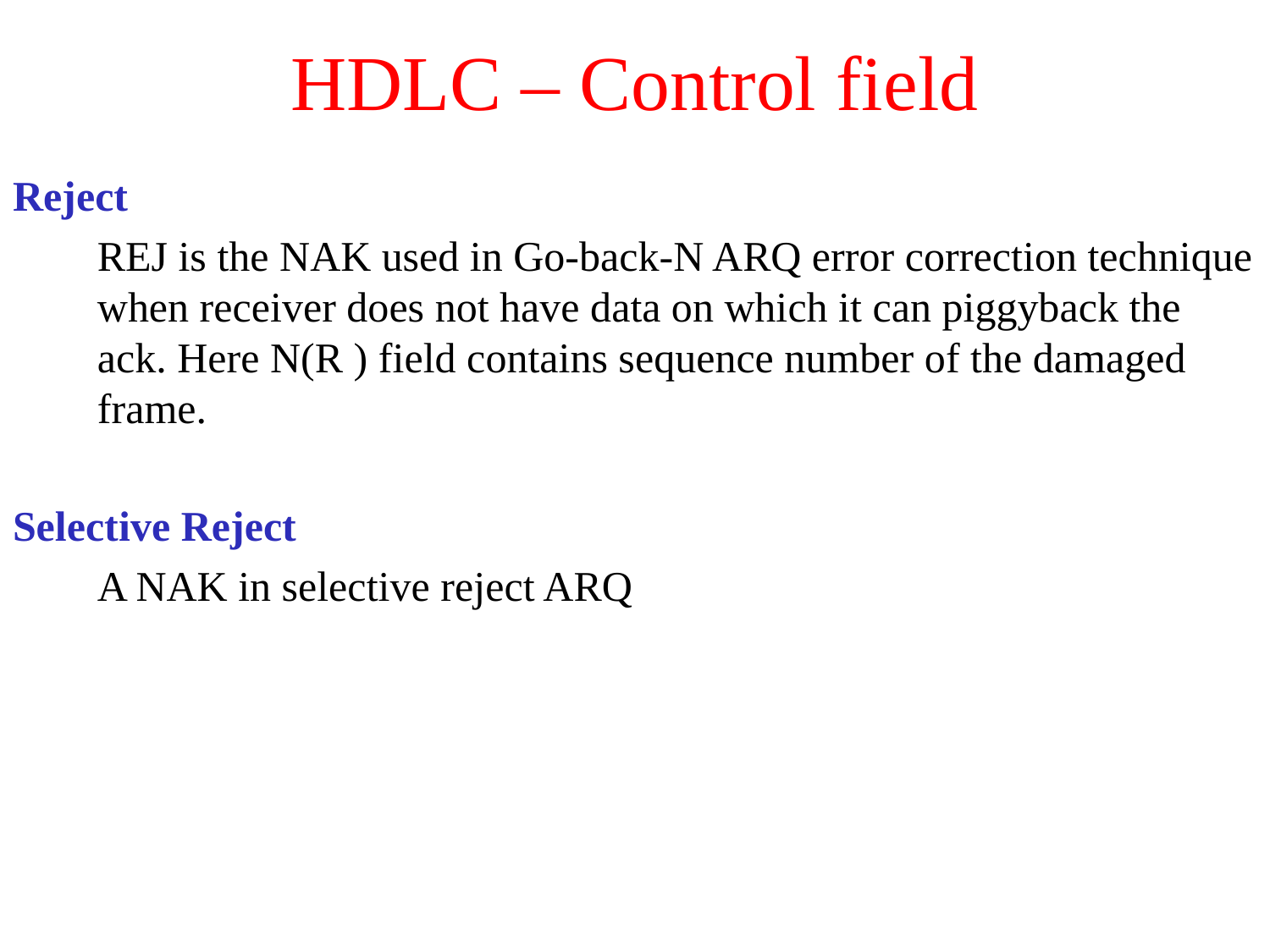

# HDLC – Control field
Reject
        REJ is the NAK used in Go-back-N ARQ error correction technique when receiver does not have data on which it can piggyback the ack. Here N(R ) field contains sequence number of the damaged frame.

Selective Reject
	A NAK in selective reject ARQ